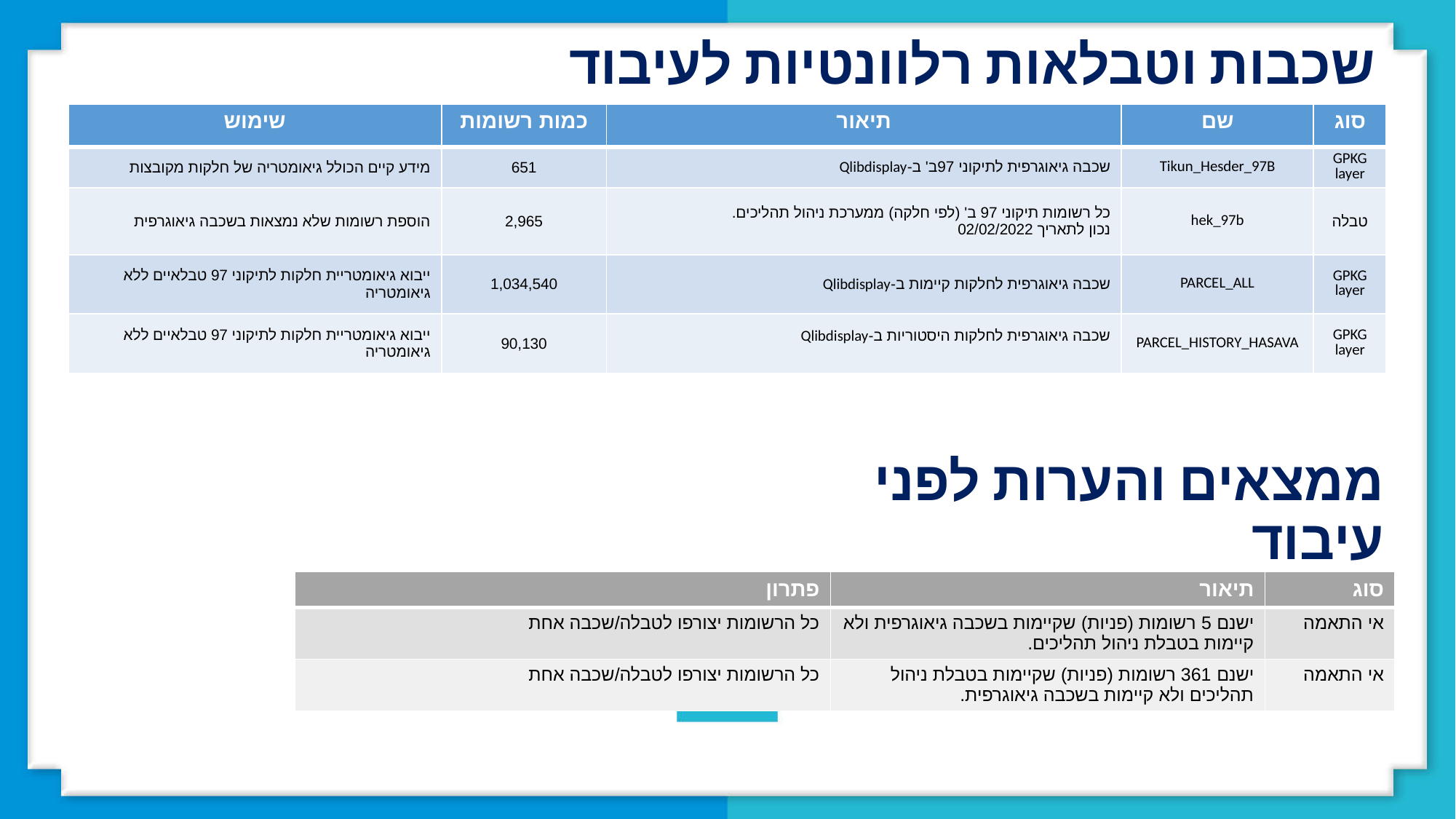

שכבות וטבלאות רלוונטיות לעיבוד
| שימוש | כמות רשומות | תיאור | שם | סוג |
| --- | --- | --- | --- | --- |
| מידע קיים הכולל גיאומטריה של חלקות מקובצות | 651 | שכבה גיאוגרפית לתיקוני 97ב' ב-Qlibdisplay | Tikun\_Hesder\_97B | GPKG layer |
| הוספת רשומות שלא נמצאות בשכבה גיאוגרפית | 2,965 | כל רשומות תיקוני 97 ב' (לפי חלקה) ממערכת ניהול תהליכים. נכון לתאריך 02/02/2022 | hek\_97b | טבלה |
| ייבוא גיאומטריית חלקות לתיקוני 97 טבלאיים ללא גיאומטריה | 1,034,540 | שכבה גיאוגרפית לחלקות קיימות ב-Qlibdisplay | PARCEL\_ALL | GPKG layer |
| ייבוא גיאומטריית חלקות לתיקוני 97 טבלאיים ללא גיאומטריה | 90,130 | שכבה גיאוגרפית לחלקות היסטוריות ב-Qlibdisplay | PARCEL\_HISTORY\_HASAVA | GPKG layer |
ממצאים והערות לפני עיבוד
| פתרון | תיאור | סוג |
| --- | --- | --- |
| כל הרשומות יצורפו לטבלה/שכבה אחת | ישנם 5 רשומות (פניות) שקיימות בשכבה גיאוגרפית ולא קיימות בטבלת ניהול תהליכים. | אי התאמה |
| כל הרשומות יצורפו לטבלה/שכבה אחת | ישנם 361 רשומות (פניות) שקיימות בטבלת ניהול תהליכים ולא קיימות בשכבה גיאוגרפית. | אי התאמה |